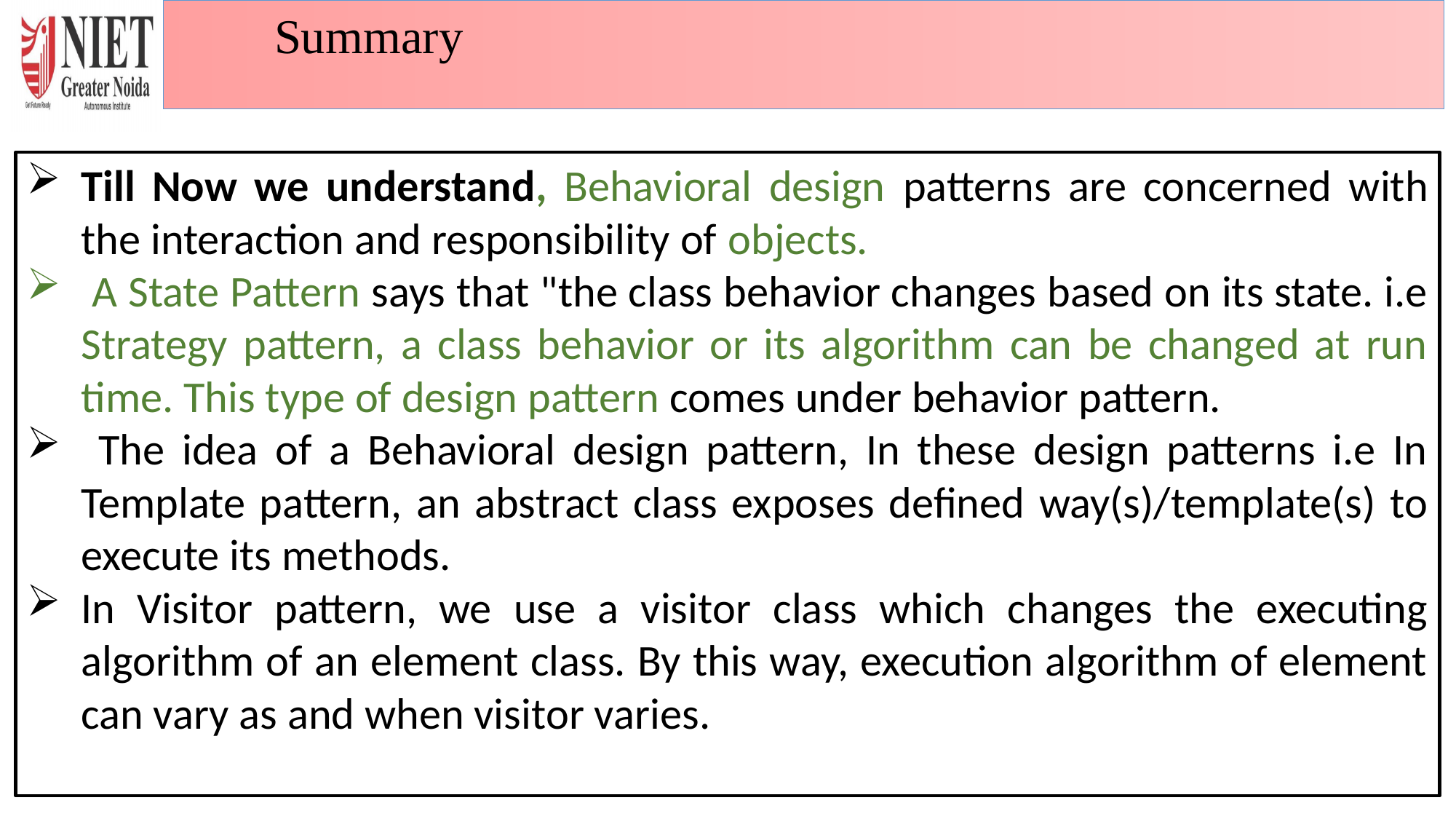

Summary
Till Now we understand, Behavioral design patterns are concerned with the interaction and responsibility of objects.
 A State Pattern says that "the class behavior changes based on its state. i.e Strategy pattern, a class behavior or its algorithm can be changed at run time. This type of design pattern comes under behavior pattern.
 The idea of a Behavioral design pattern, In these design patterns i.e In Template pattern, an abstract class exposes defined way(s)/template(s) to execute its methods.
In Visitor pattern, we use a visitor class which changes the executing algorithm of an element class. By this way, execution algorithm of element can vary as and when visitor varies.

6/29/2024
Renu   Panwar                        Design Pattern                         Unit V
87